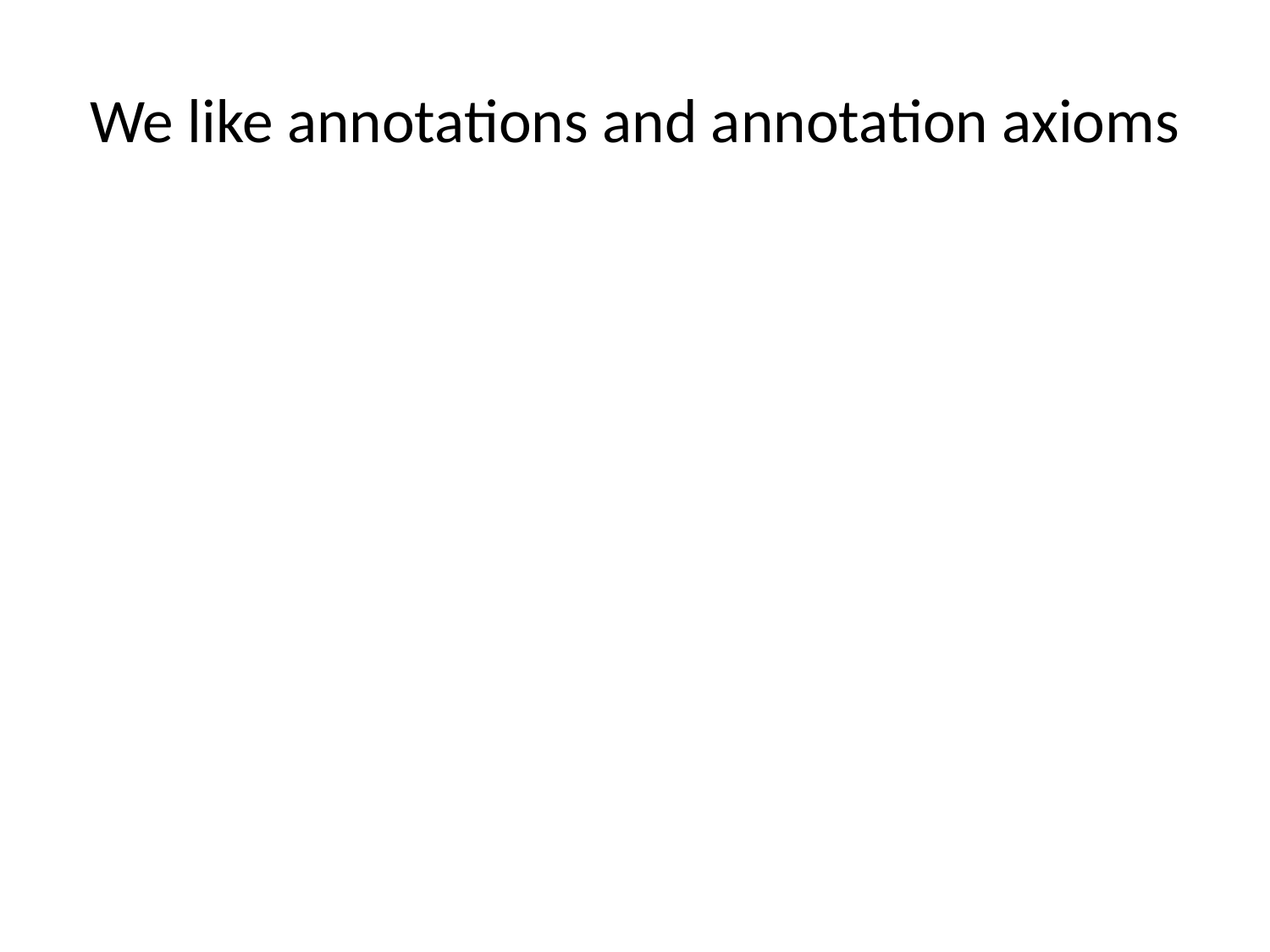

# We like annotations and annotation axioms